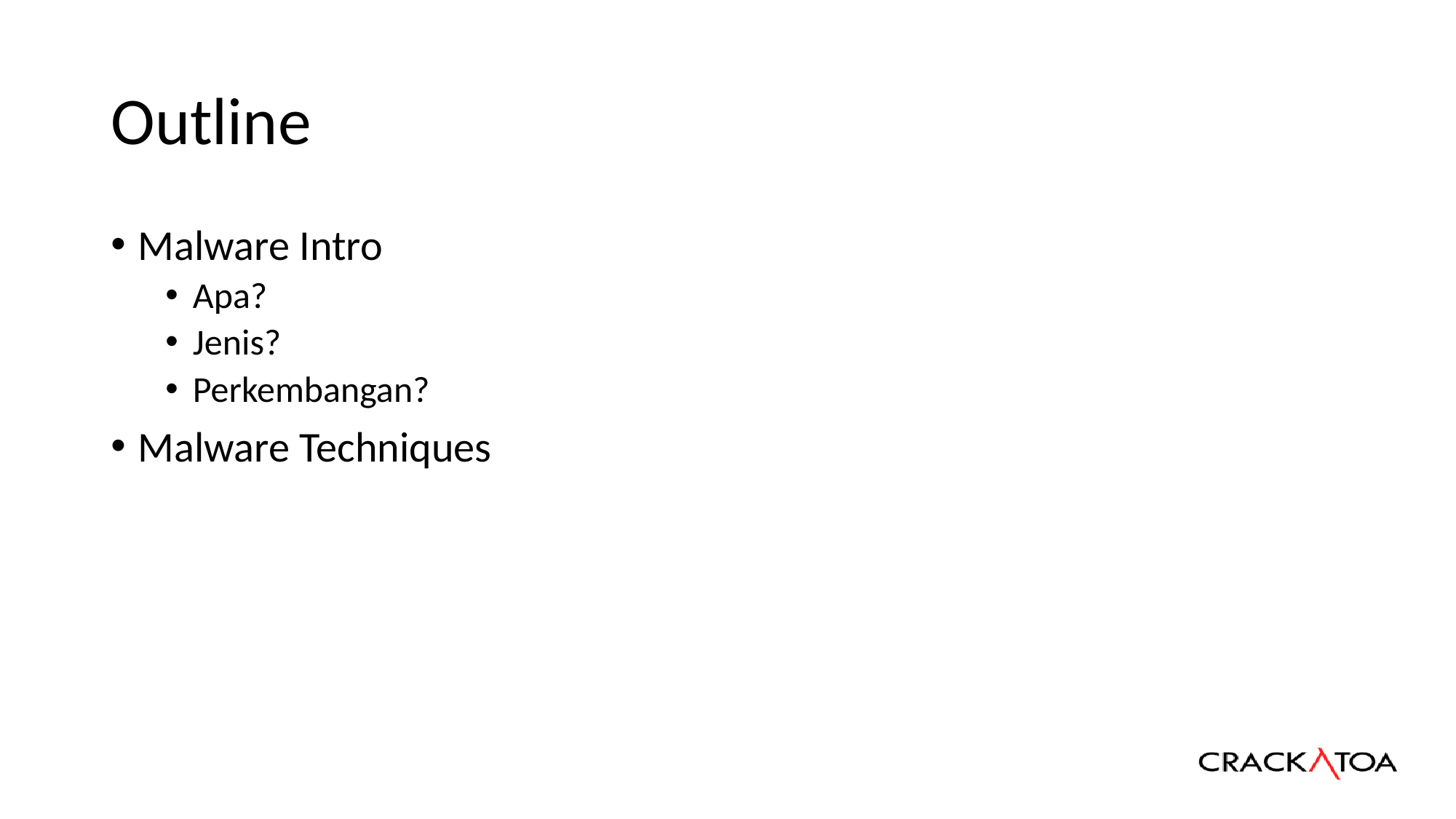

# Outline
Malware Intro
Apa?
Jenis?
Perkembangan?
Malware Techniques